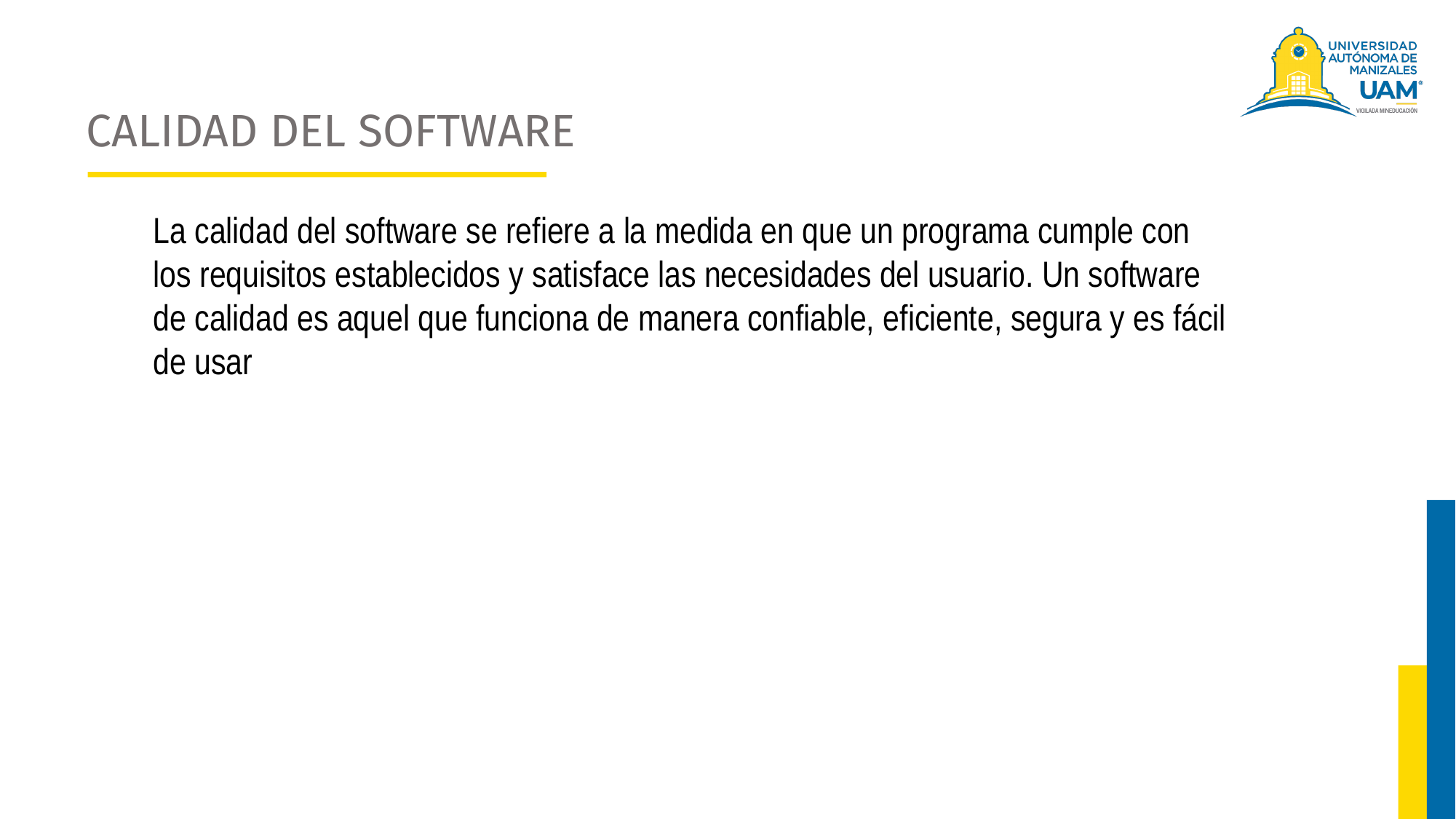

# CALIDAD DEL SOFTWARE

La calidad del software se refiere a la medida en que un programa cumple con los requisitos establecidos y satisface las necesidades del usuario. Un software de calidad es aquel que funciona de manera confiable, eficiente, segura y es fácil de usar